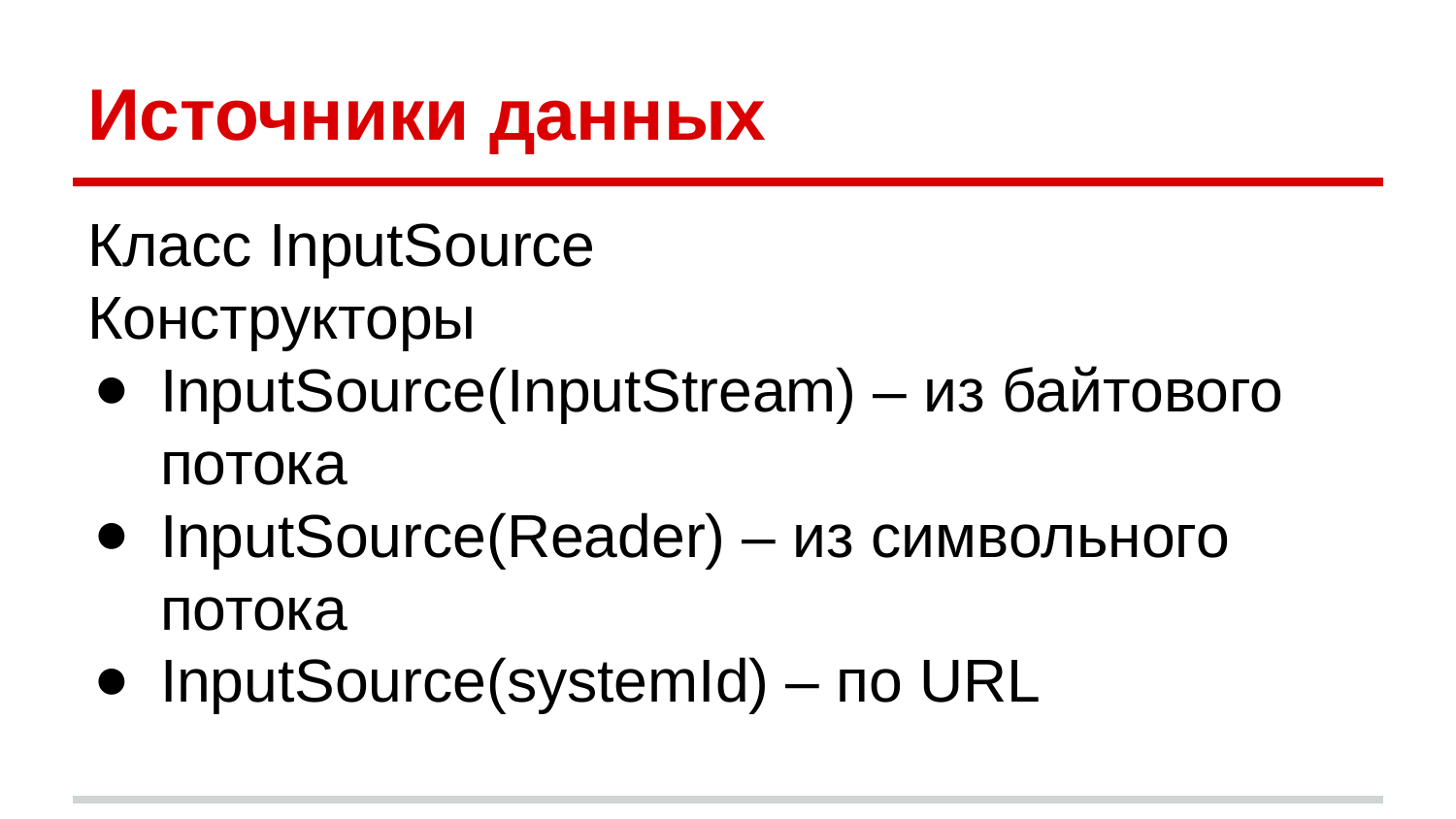

# Источники данных
Класс InputSource
Конструкторы
InputSource(InputStream) – из байтового потока
InputSource(Reader) – из символьного потока
InputSource(systemId) – по URL